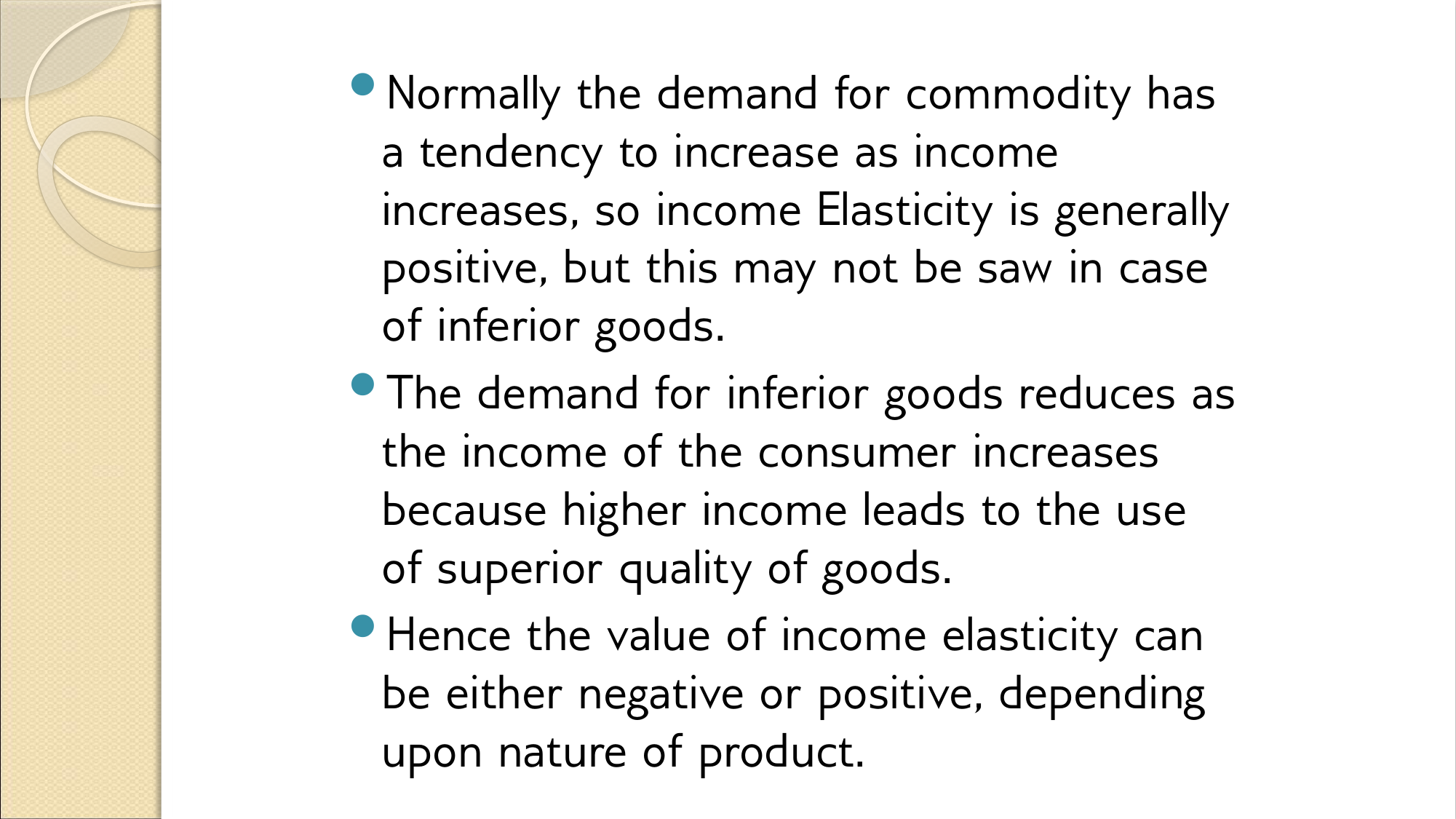

Normally the demand for commodity has a tendency to increase as income increases, so income Elasticity is generally positive, but this may not be saw in case of inferior goods.
The demand for inferior goods reduces as the income of the consumer increases because higher income leads to the use of superior quality of goods.
Hence the value of income elasticity can be either negative or positive, depending upon nature of product.